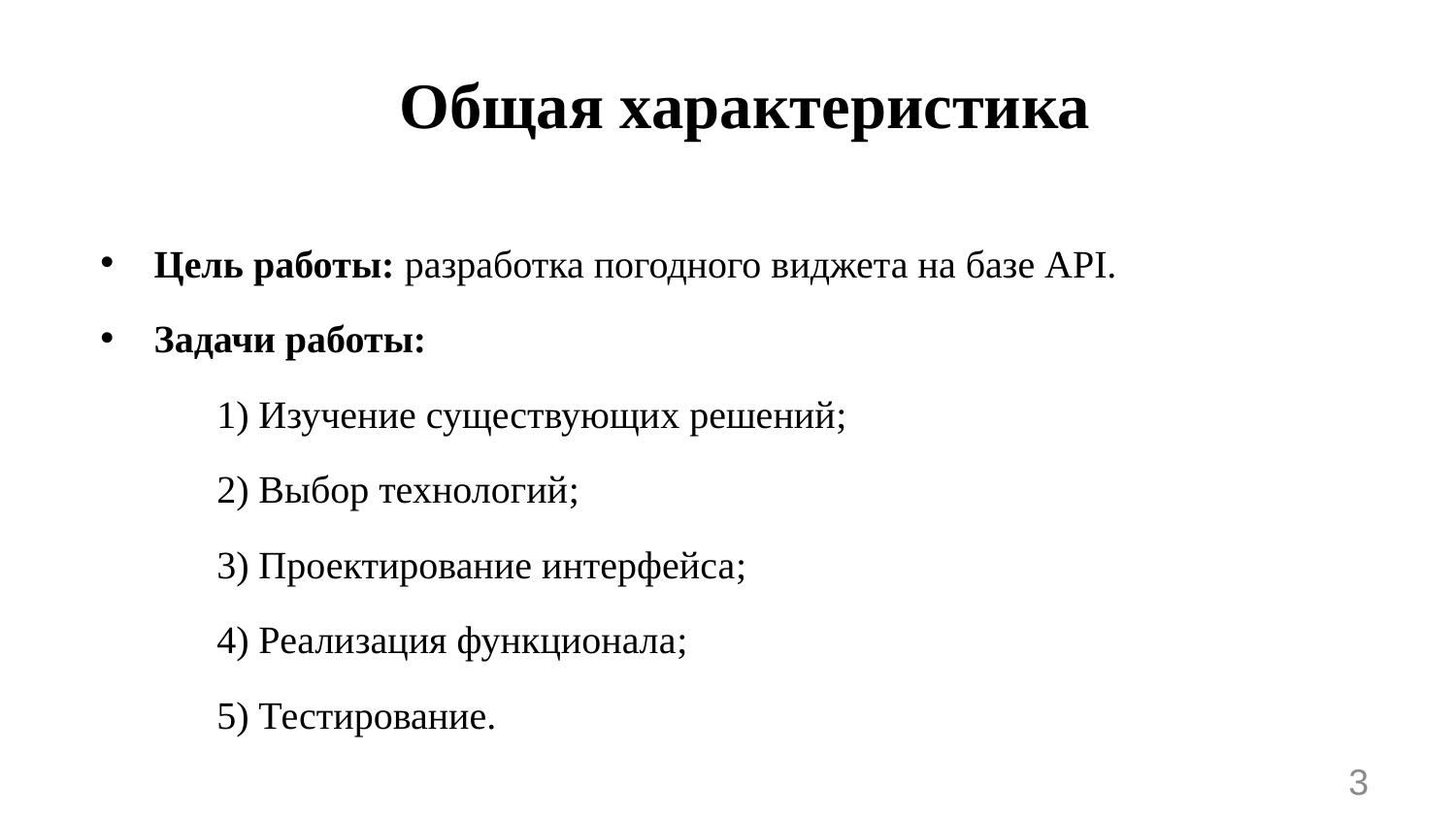

Общая характеристика

Цель работы: разработка погодного виджета на базе API.
Задачи работы:
	1) Изучение существующих решений;
	2) Выбор технологий;
	3) Проектирование интерфейса;
	4) Реализация функционала;
	5) Тестирование.
3